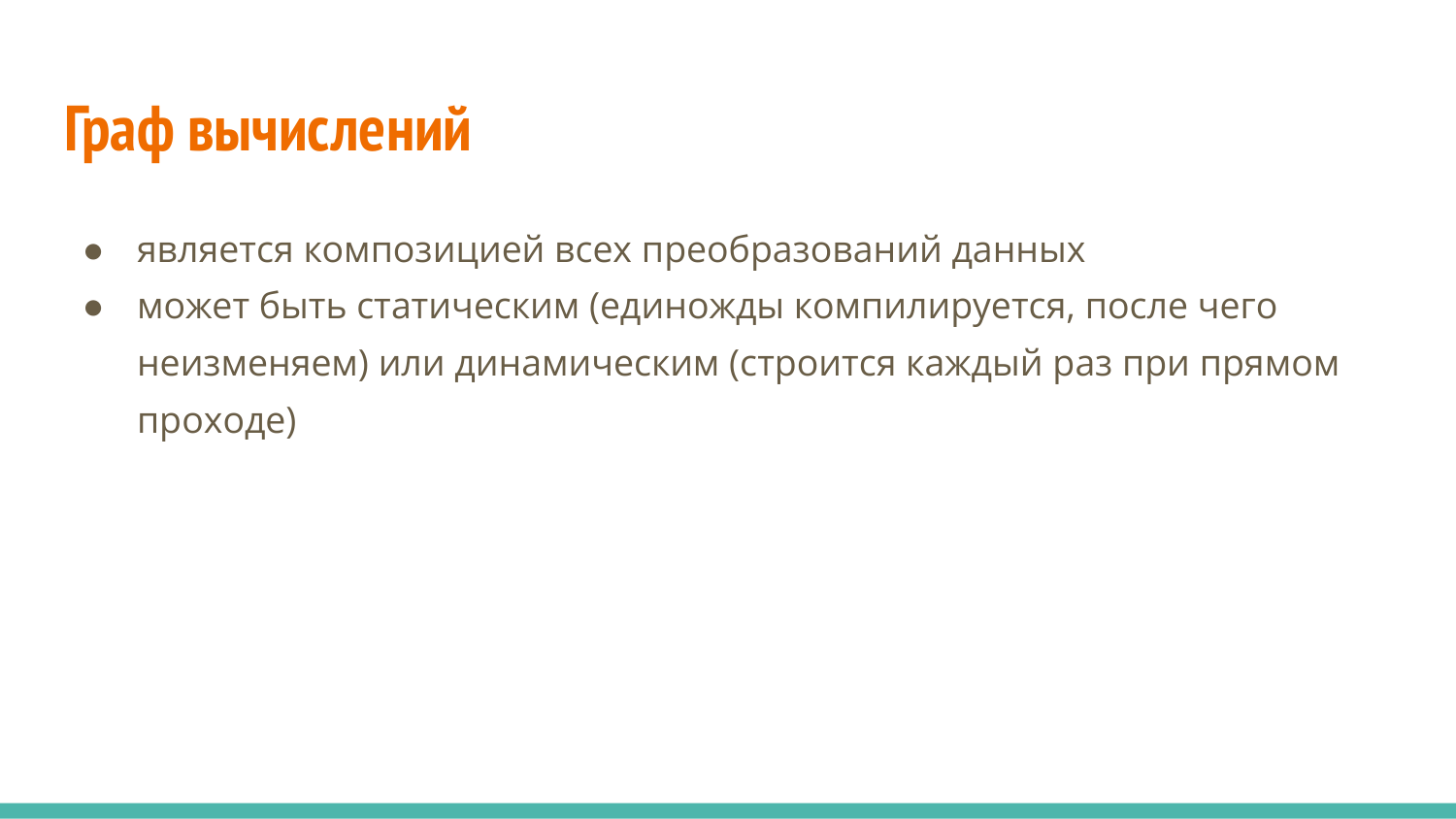

# Граф вычислений
является композицией всех преобразований данных
может быть статическим (единожды компилируется, после чего неизменяем) или динамическим (строится каждый раз при прямом проходе)